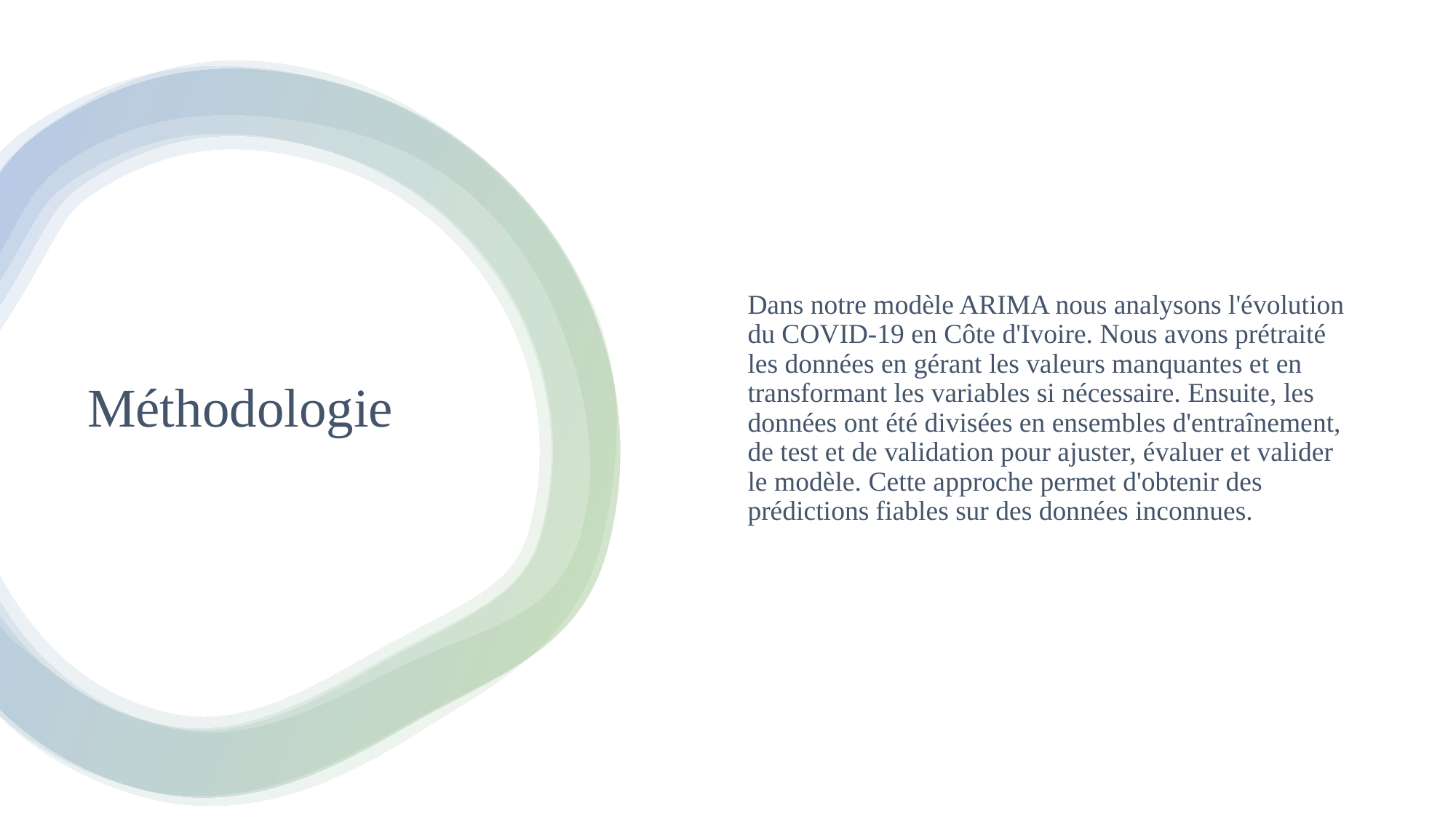

Dans notre modèle ARIMA nous analysons l'évolution du COVID-19 en Côte d'Ivoire. Nous avons prétraité les données en gérant les valeurs manquantes et en transformant les variables si nécessaire. Ensuite, les données ont été divisées en ensembles d'entraînement, de test et de validation pour ajuster, évaluer et valider le modèle. Cette approche permet d'obtenir des prédictions fiables sur des données inconnues.
# Méthodologie